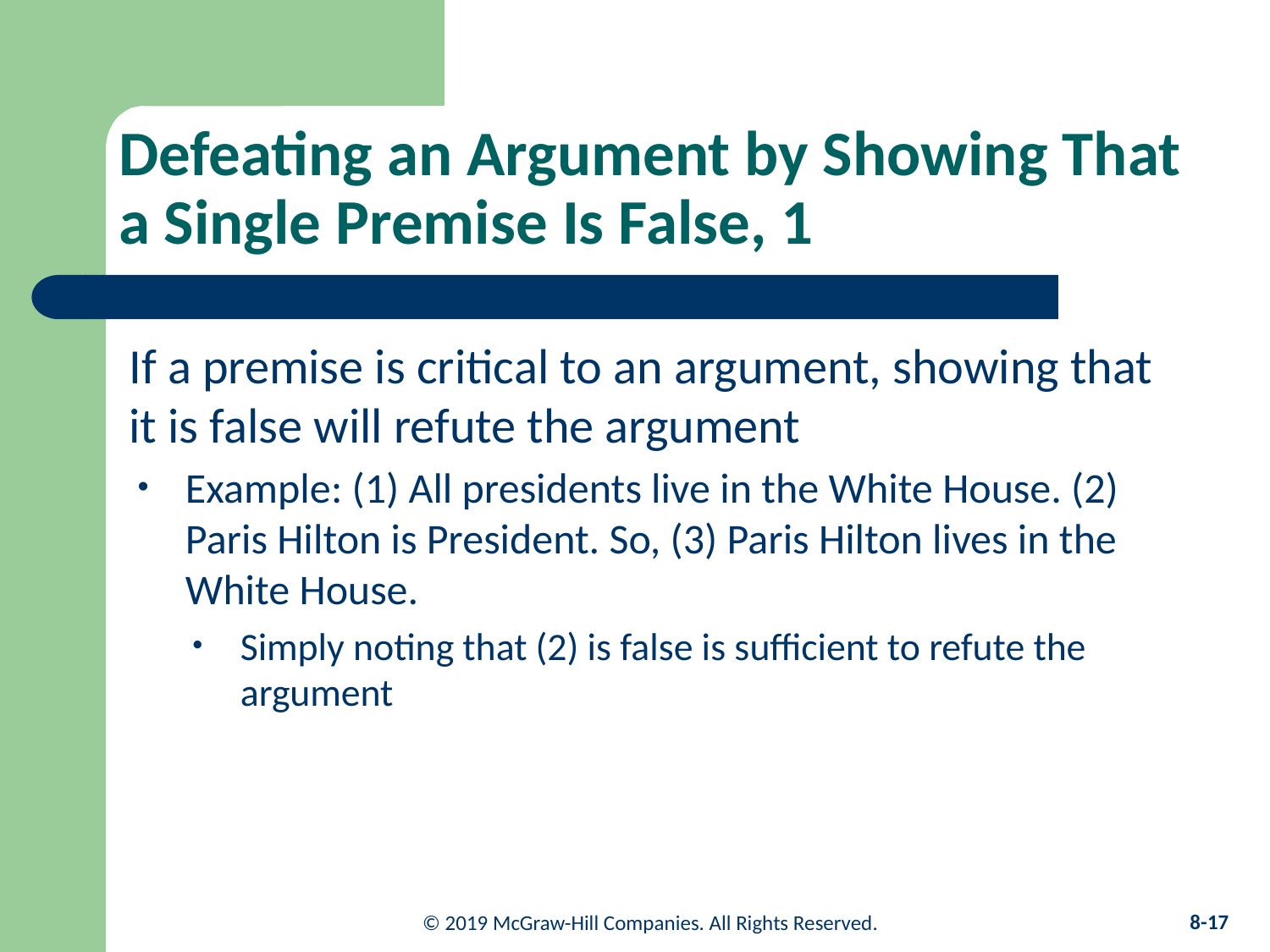

# Defeating an Argument by Showing That a Single Premise Is False, 1
If a premise is critical to an argument, showing that it is false will refute the argument
Example: (1) All presidents live in the White House. (2) Paris Hilton is President. So, (3) Paris Hilton lives in the White House.
Simply noting that (2) is false is sufficient to refute the argument